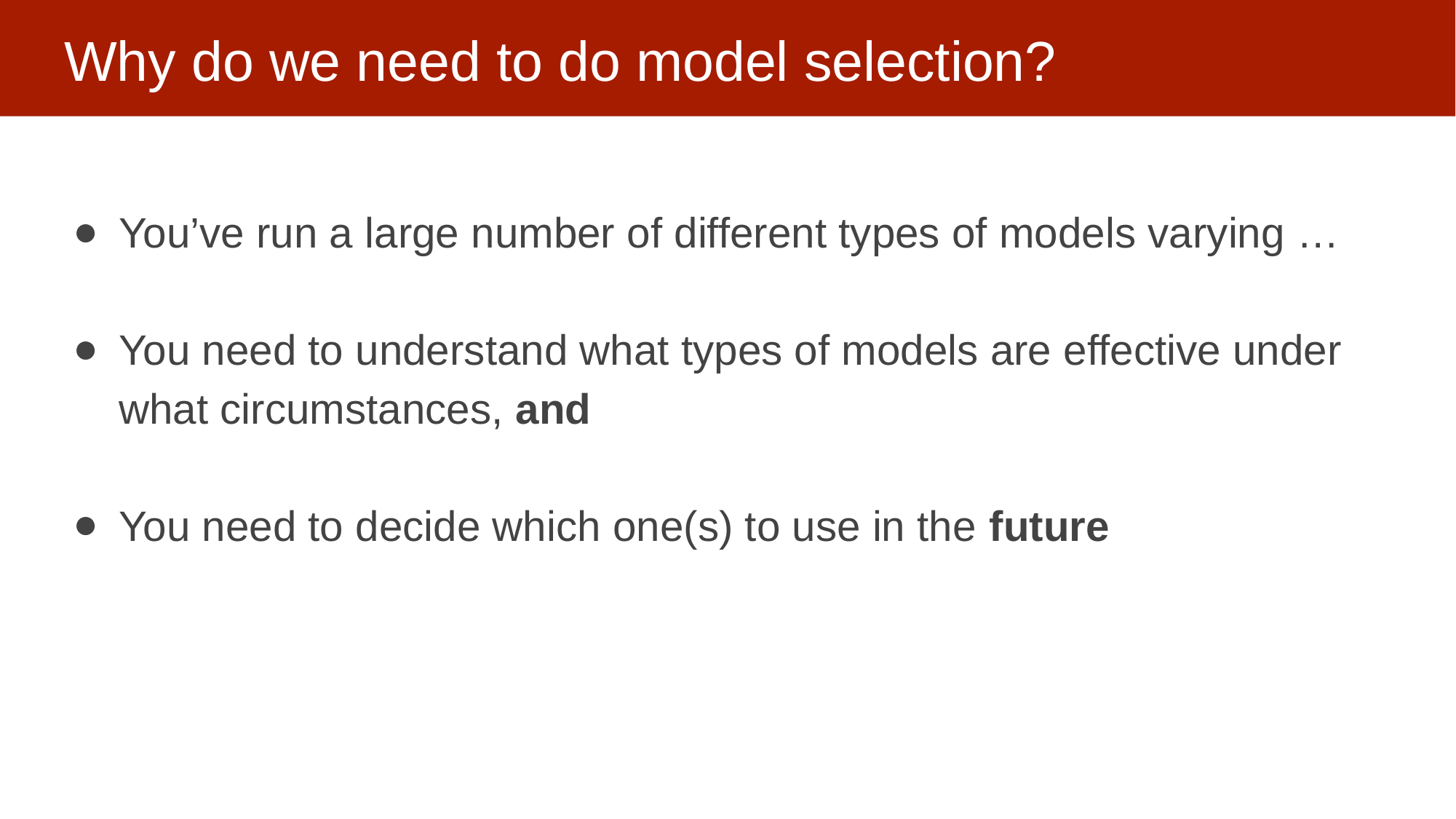

# Why do we need to do model selection?
You’ve run a large number of different types of models varying …

You need to understand what types of models are effective under what circumstances, and

You need to decide which one(s) to use in the future